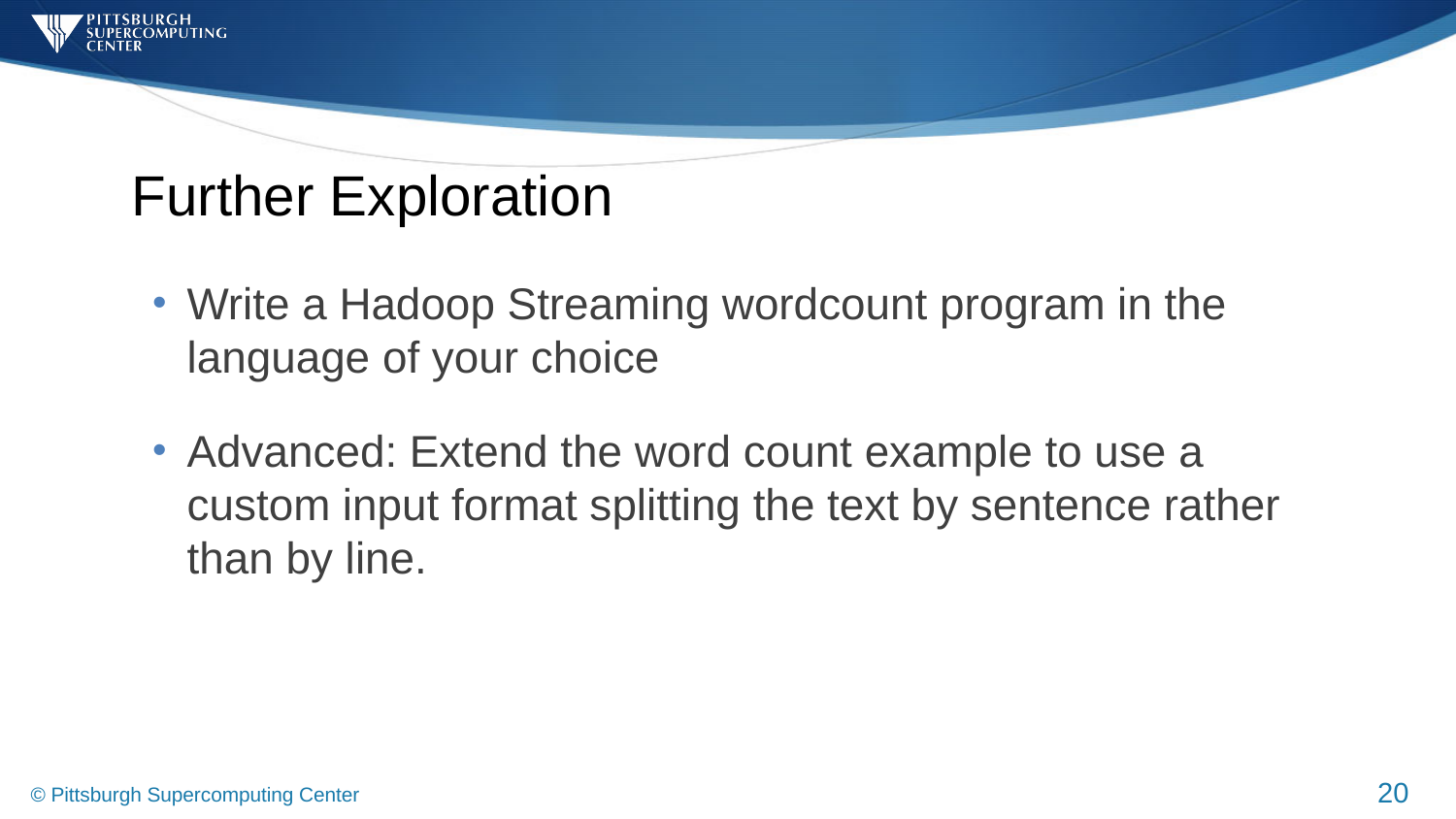

# Further Exploration
Write a Hadoop Streaming wordcount program in the language of your choice
Advanced: Extend the word count example to use a custom input format splitting the text by sentence rather than by line.